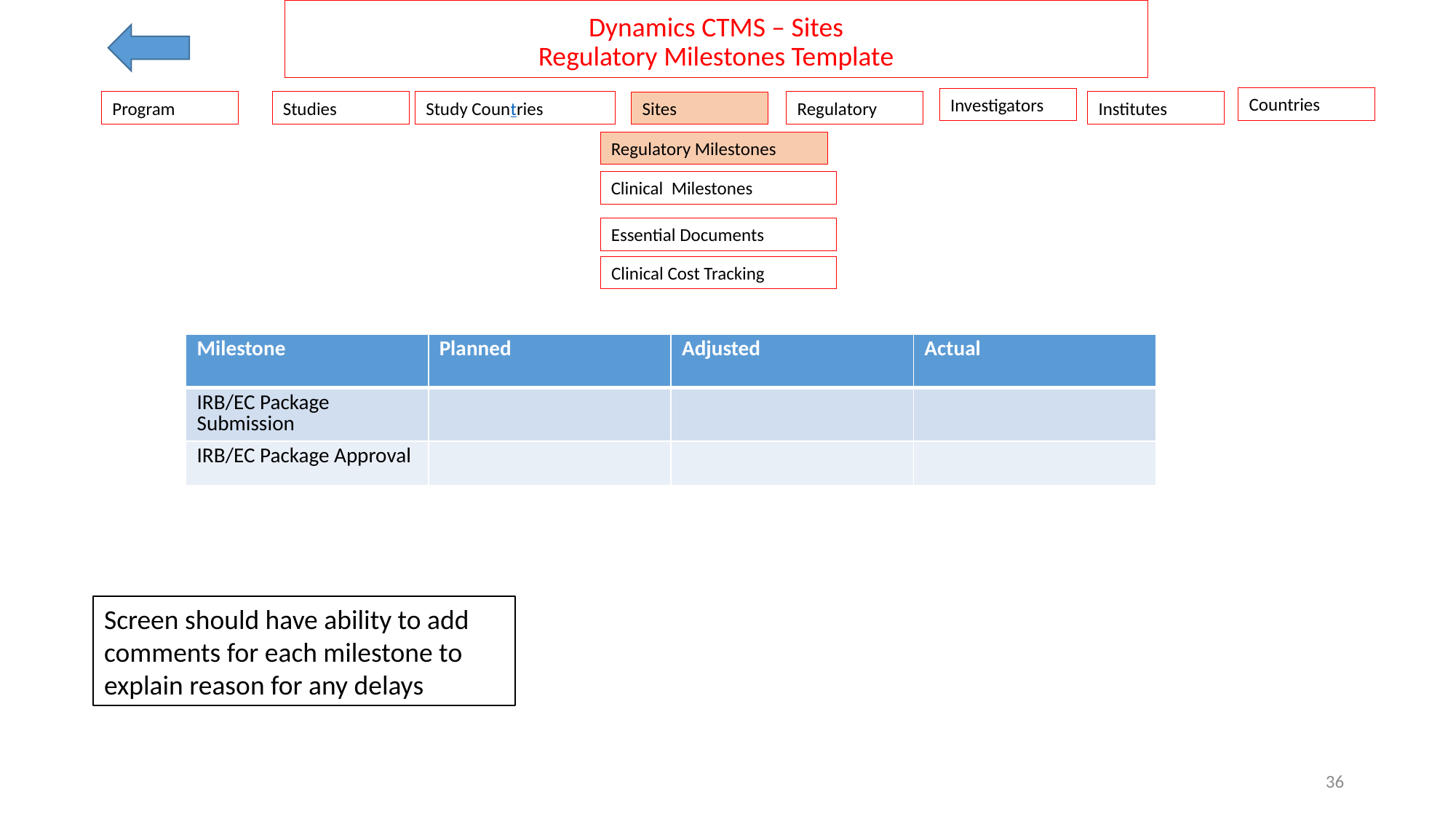

# Dynamics CTMS – Sites Regulatory Milestones Template

Countries
Investigators
Institutes
Regulatory
Program
Studies
Study Countries
Sites
Regulatory Milestones
Clinical  Milestones
Essential Documents
Clinical Cost Tracking
| Milestone | Planned | Adjusted | Actual |
| --- | --- | --- | --- |
| IRB/EC Package Submission |  |  |  |
| IRB/EC Package Approval |  |  |  |
Screen should have ability to add comments for each milestone to explain reason for any delays
36